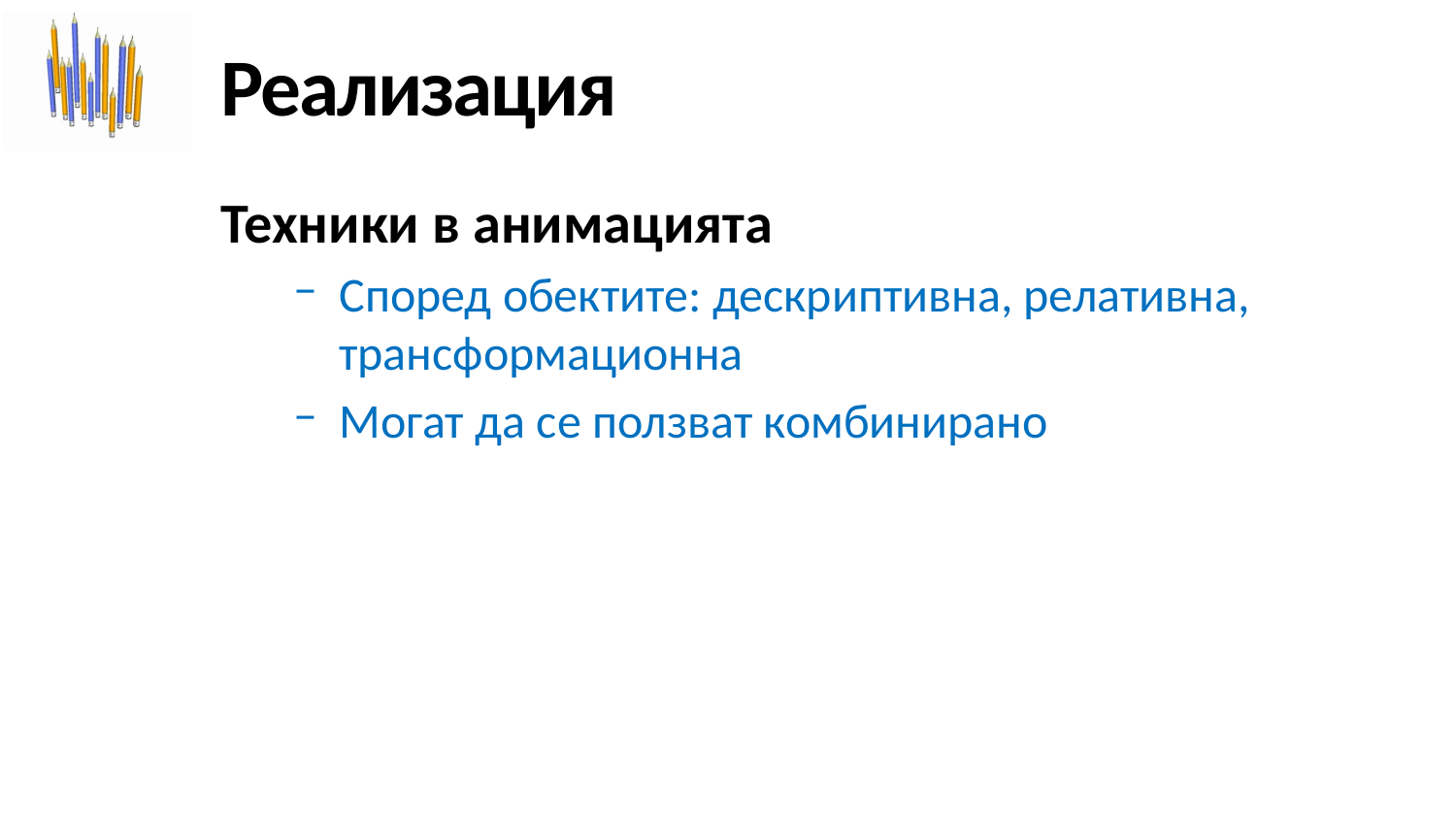

# Реализация
Техники в анимацията
Според обектите: дескриптивна, релативна, трансформационна
Могат да се ползват комбинирано